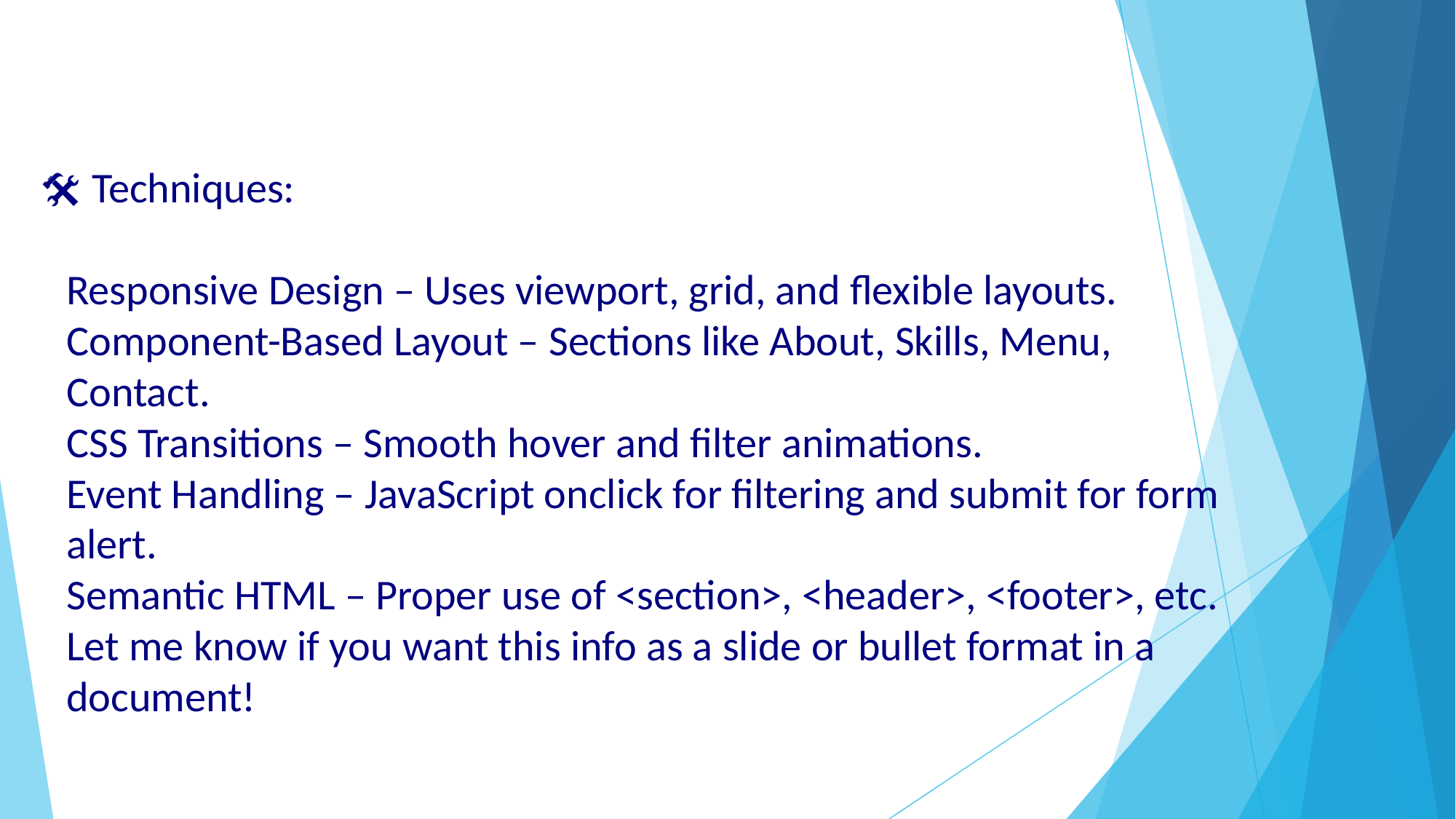

Responsive Design – Uses viewport, grid, and flexible layouts.
Component-Based Layout – Sections like About, Skills, Menu, Contact.
CSS Transitions – Smooth hover and filter animations.
Event Handling – JavaScript onclick for filtering and submit for form alert.
Semantic HTML – Proper use of <section>, <header>, <footer>, etc.
Let me know if you want this info as a slide or bullet format in a document!

🛠️ Techniques: